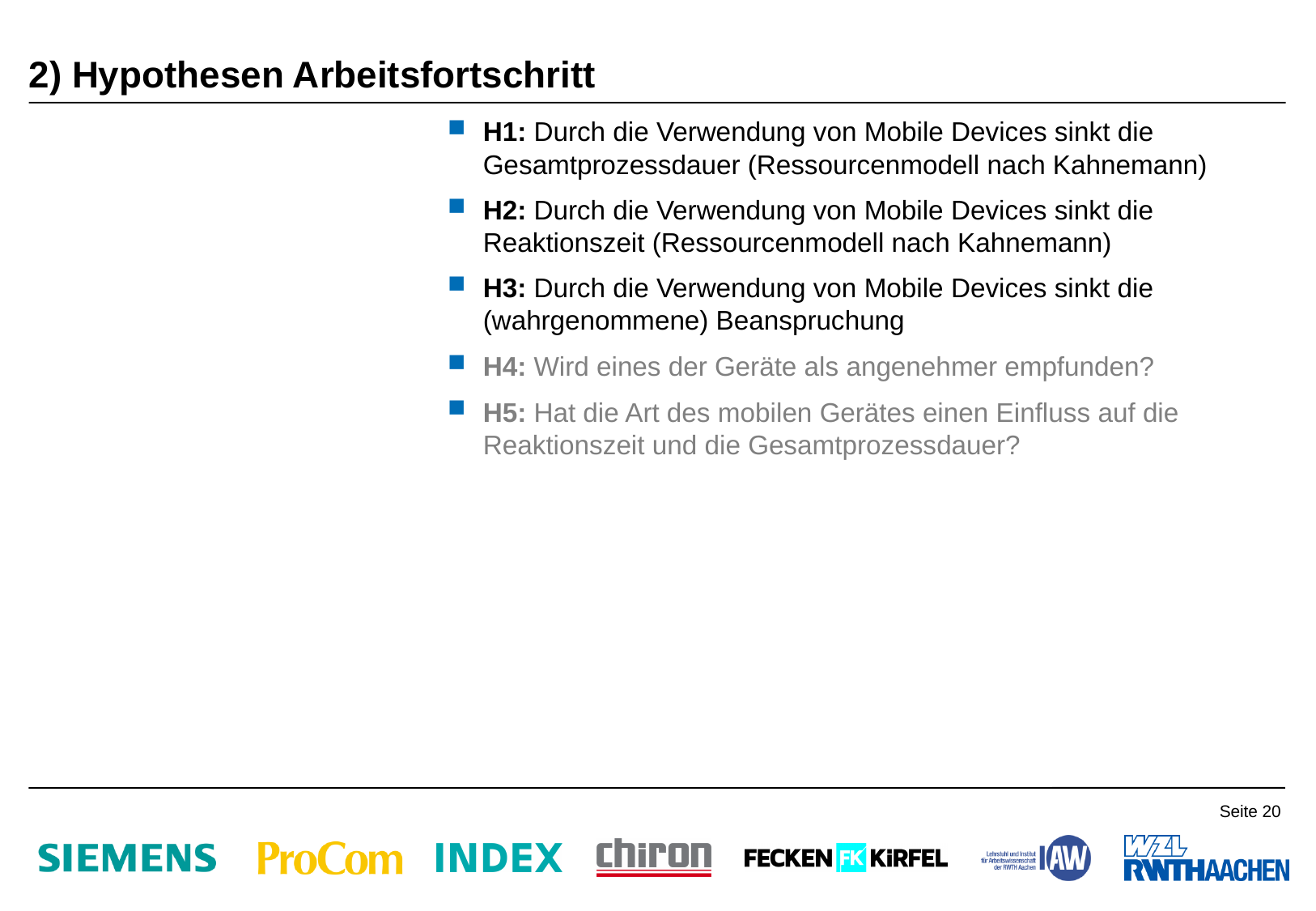

# 2) Hypothesen Arbeitsfortschritt
H1: Durch die Verwendung von Mobile Devices sinkt die 	Gesamtprozessdauer (Ressourcenmodell nach Kahnemann)
H2: Durch die Verwendung von Mobile Devices sinkt die 	Reaktionszeit (Ressourcenmodell nach Kahnemann)
H3: Durch die Verwendung von Mobile Devices sinkt die 	(wahrgenommene) Beanspruchung
H4: Wird eines der Geräte als angenehmer empfunden?
H5: Hat die Art des mobilen Gerätes einen Einfluss auf die 	Reaktionszeit und die Gesamtprozessdauer?